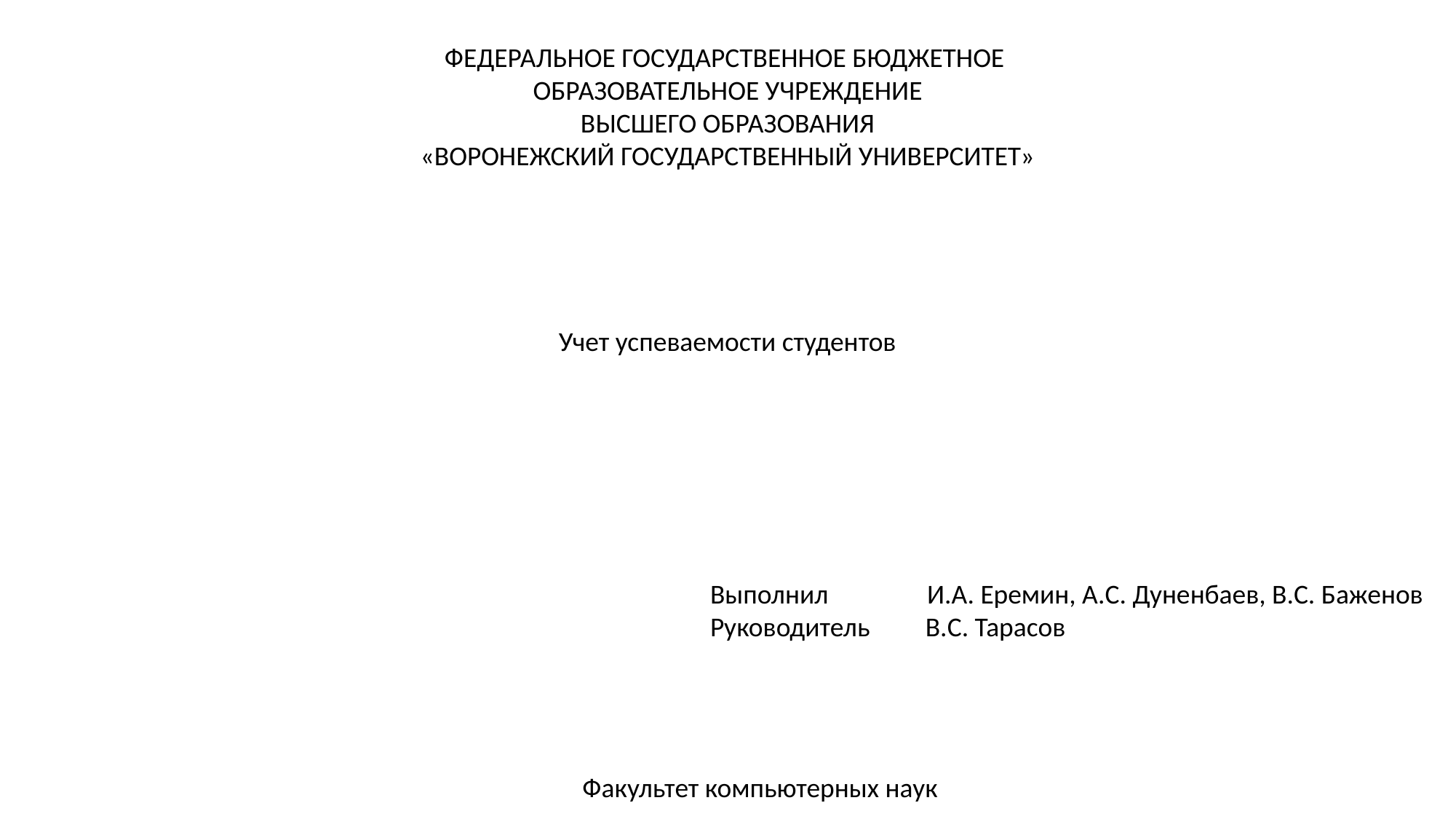

ФЕДЕРАЛЬНОЕ ГОСУДАРСТВЕННОЕ БЮДЖЕТНОЕ
ОБРАЗОВАТЕЛЬНОЕ УЧРЕЖДЕНИЕ
ВЫСШЕГО ОБРАЗОВАНИЯ
«ВОРОНЕЖСКИЙ ГОСУДАРСТВЕННЫЙ УНИВЕРСИТЕТ»
Учет успеваемости студентов
Выполнил                И.А. Еремин, А.С. Дуненбаев, В.С. Баженов
Руководитель         В.С. Тарасов
Факультет компьютерных наук